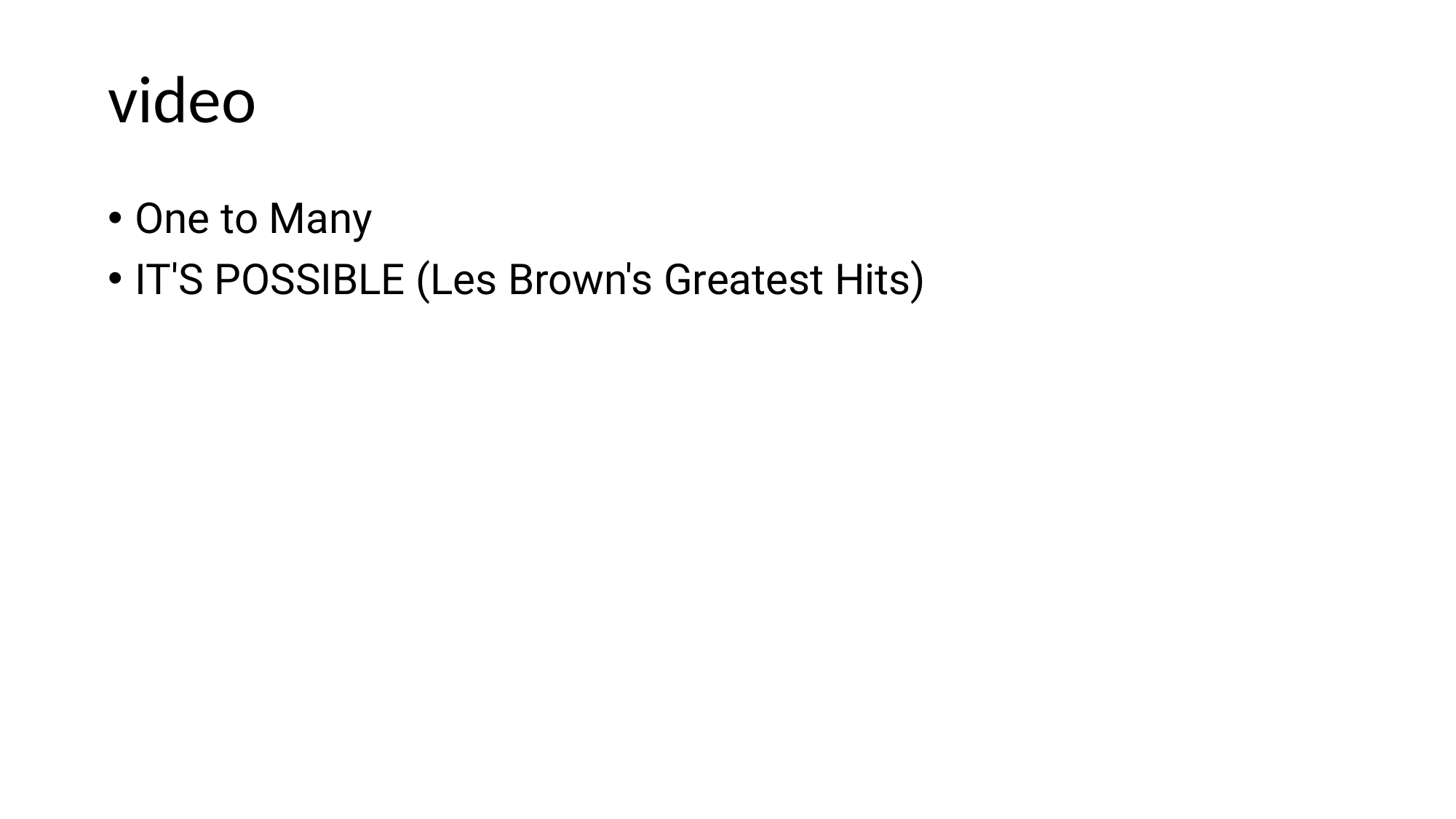

# video
One to Many
IT'S POSSIBLE (Les Brown's Greatest Hits)